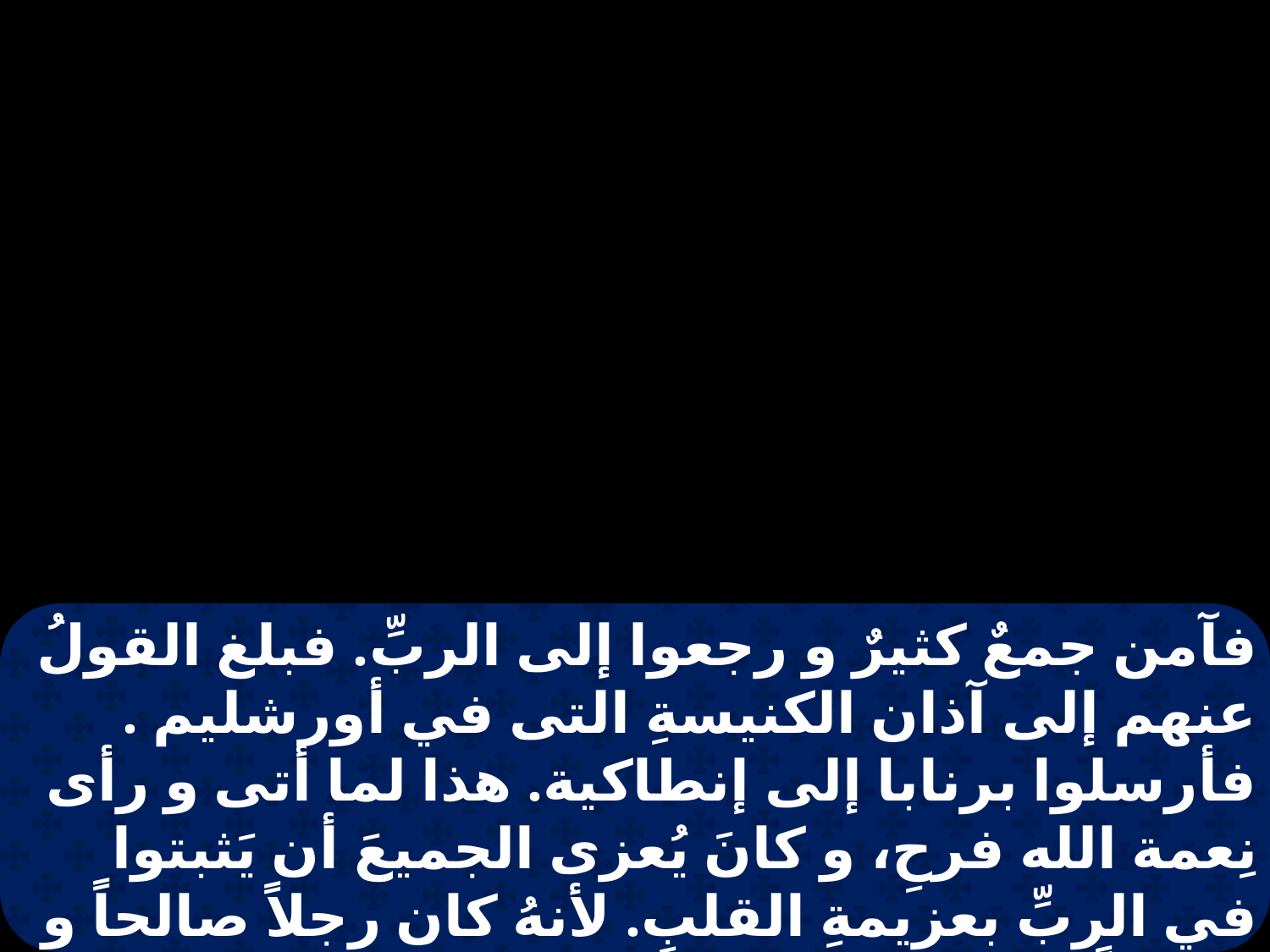

فآمن جمعٌ كثيرٌ و رجعوا إلى الربِّ. فبلغ القولُ عنهم إلى آذان الكنيسةِ التى في أورشليم . فأرسلوا برنابا إلى إنطاكية. هذا لما أتى و رأى نِعمة الله فرحِ، و كانَ يُعزى الجميعَ أن يَثبتوا في الربِّ بعزيمةِ القلبِ. لأنهُ كان رجلاً صالحاً و ممتلئاً من الروح القدس و الإيمان. فانضم إلى الربِّ جمعٌ كثيرٌ.